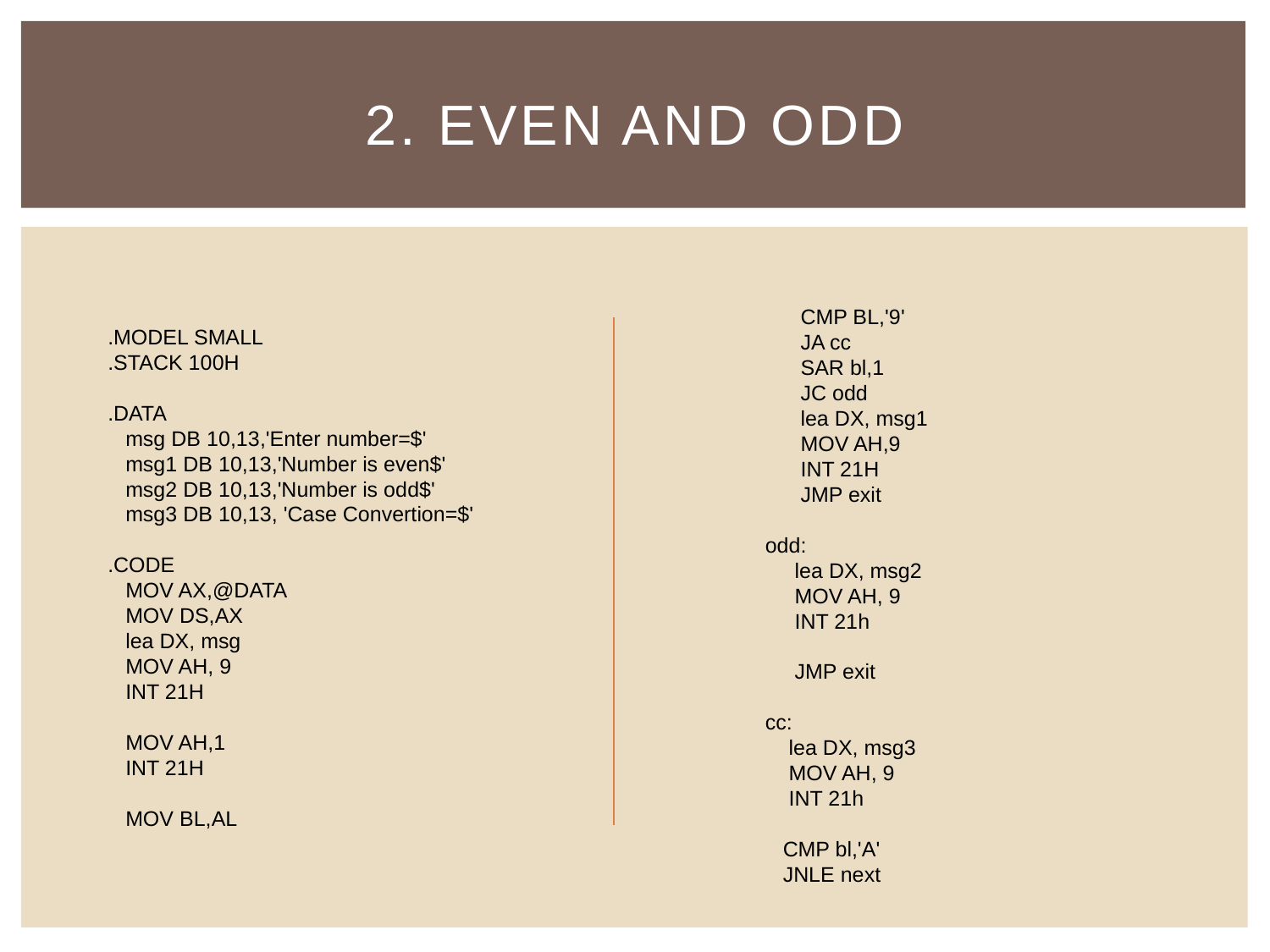

# 2. EVEN AND ODD

        CMP BL,'9'
        JA cc
        SAR bl,1
        JC odd
        lea DX, msg1
        MOV AH,9
        INT 21H
        JMP exit

  odd:
       lea DX, msg2
       MOV AH, 9
       INT 21h

       JMP exit

  cc:
      lea DX, msg3
      MOV AH, 9
      INT 21h

     CMP bl,'A'
     JNLE next

.MODEL SMALL
.STACK 100H

.DATA
   msg DB 10,13,'Enter number=$'
   msg1 DB 10,13,'Number is even$'
   msg2 DB 10,13,'Number is odd$'
   msg3 DB 10,13, 'Case Convertion=$'

.CODE
   MOV AX,@DATA
   MOV DS,AX
   lea DX, msg
   MOV AH, 9
   INT 21H

   MOV AH,1
   INT 21H

   MOV BL,AL